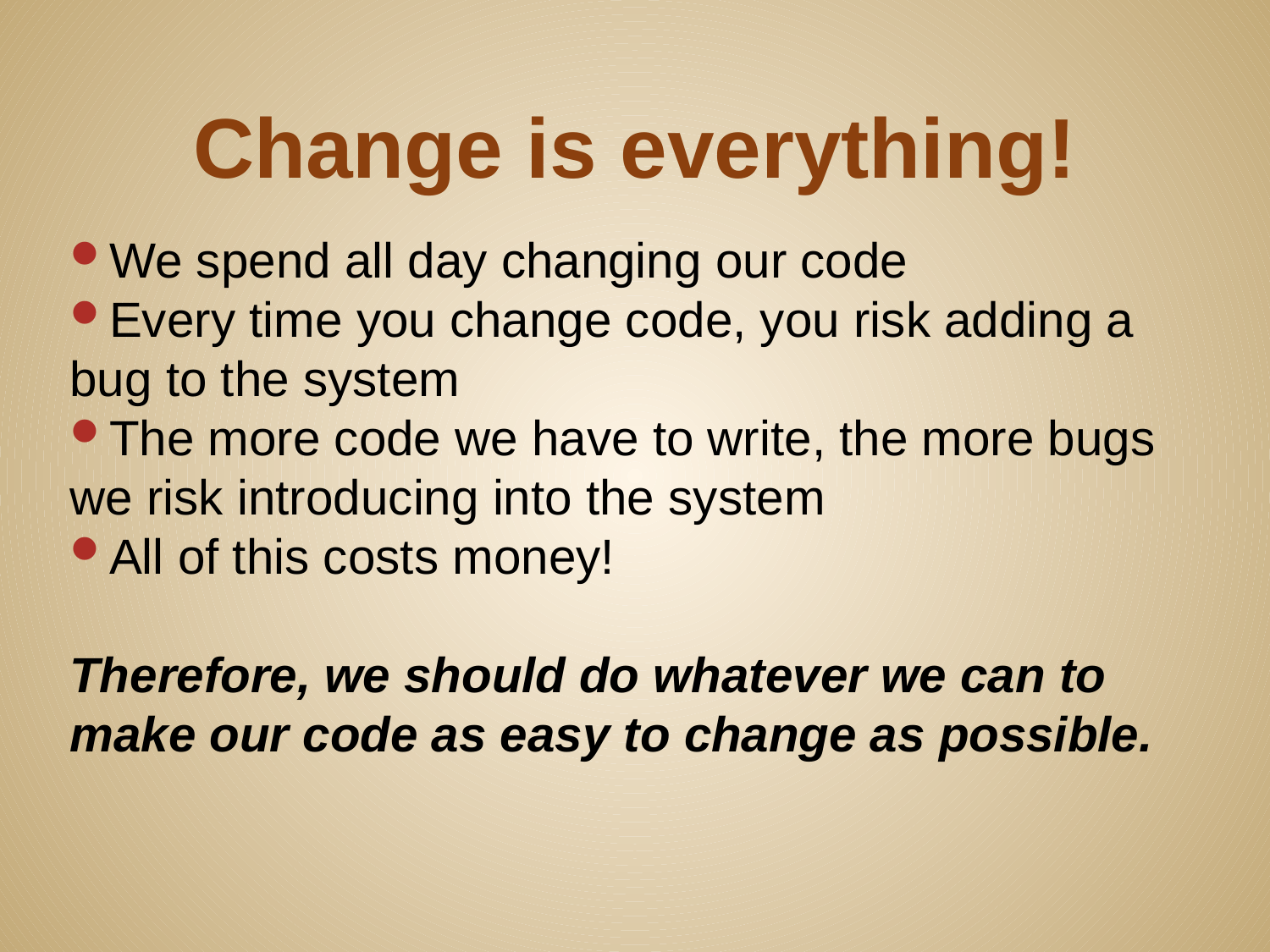

# Change is everything!
We spend all day changing our code
Every time you change code, you risk adding a bug to the system
The more code we have to write, the more bugs we risk introducing into the system
All of this costs money!
Therefore, we should do whatever we can to make our code as easy to change as possible.